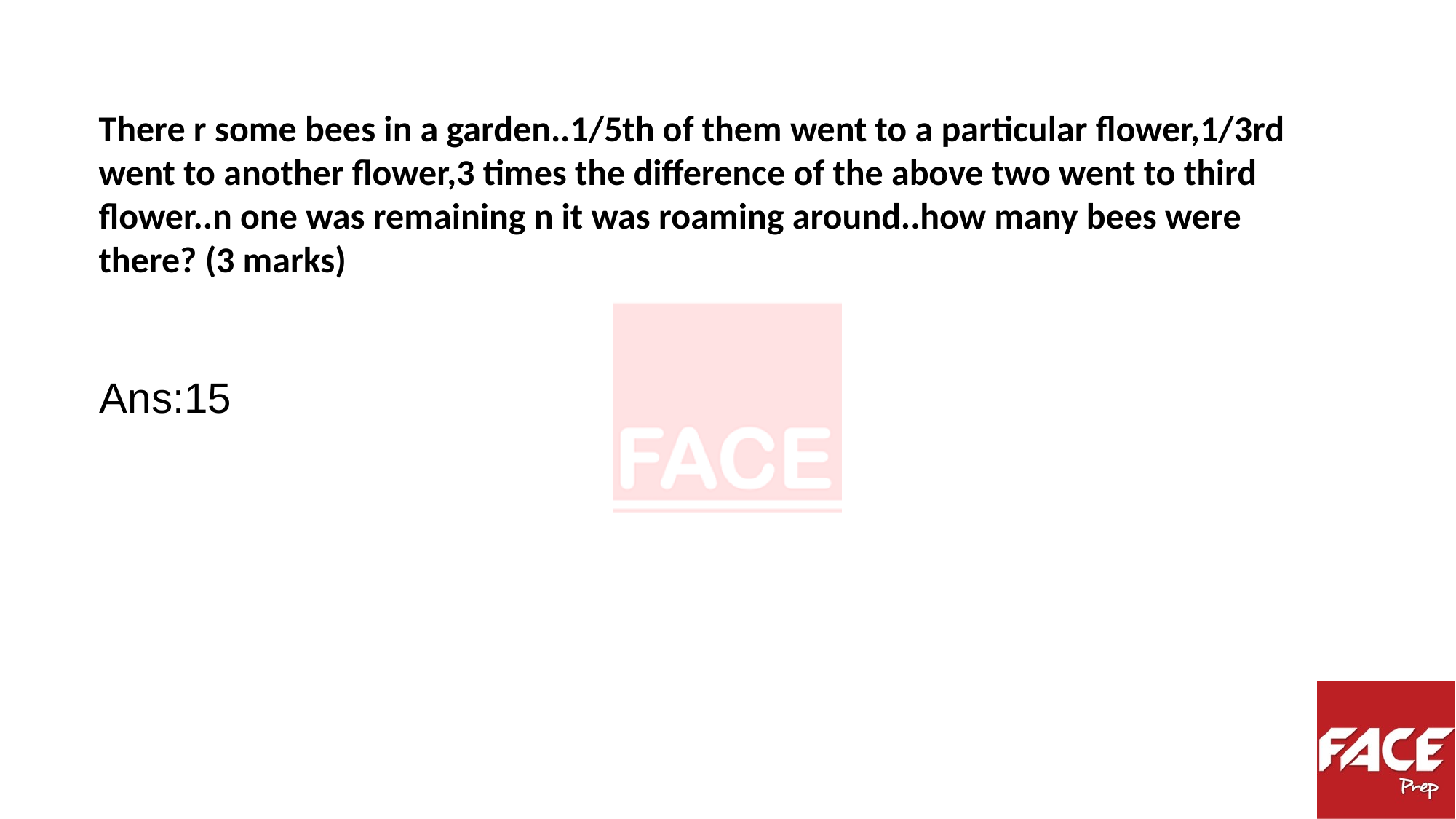

There r some bees in a garden..1/5th of them went to a particular flower,1/3rd went to another flower,3 times the difference of the above two went to third flower..n one was remaining n it was roaming around..how many bees were there? (3 marks)
Ans:15